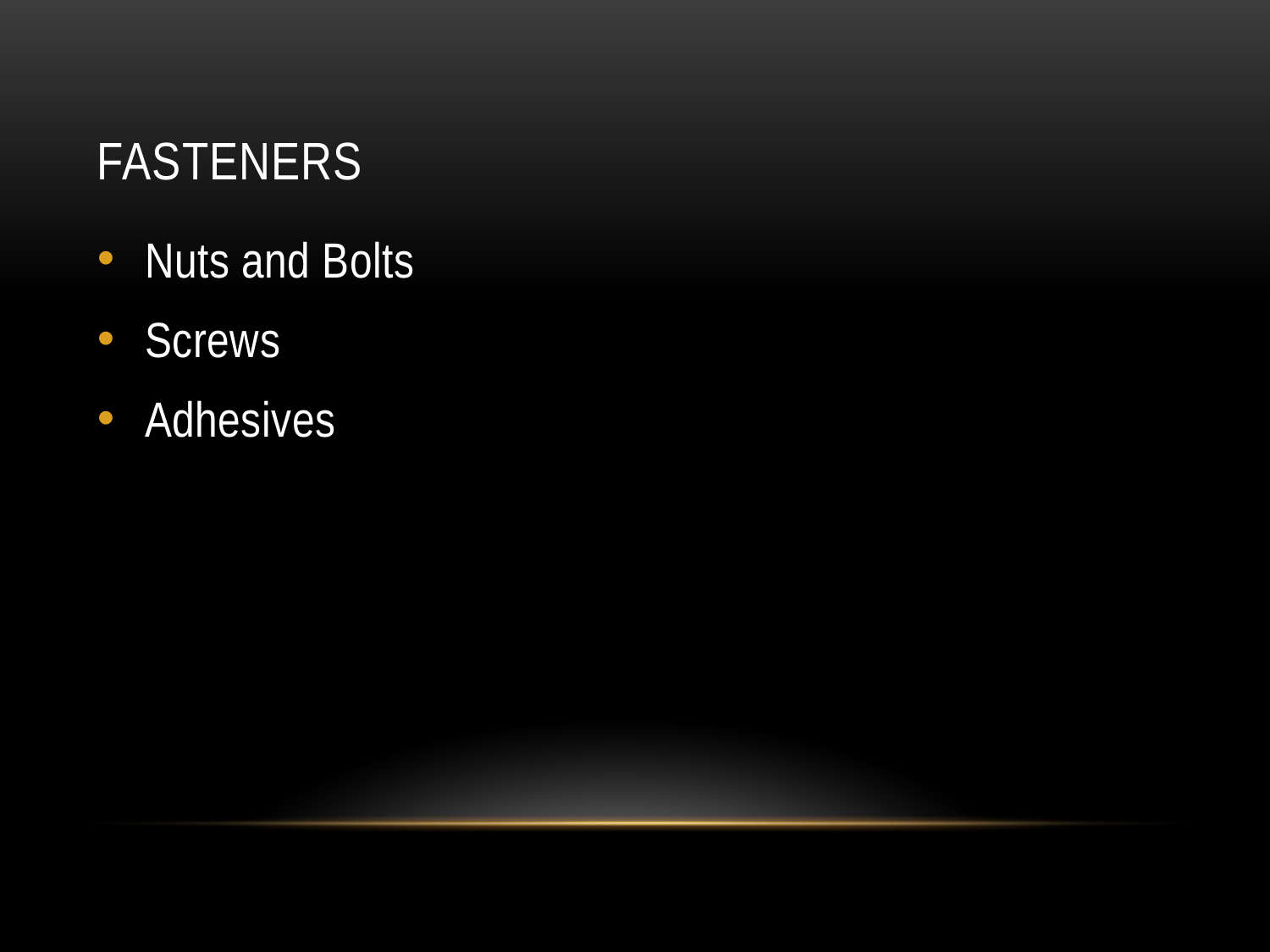

# Fasteners
Nuts and Bolts
Screws
Adhesives